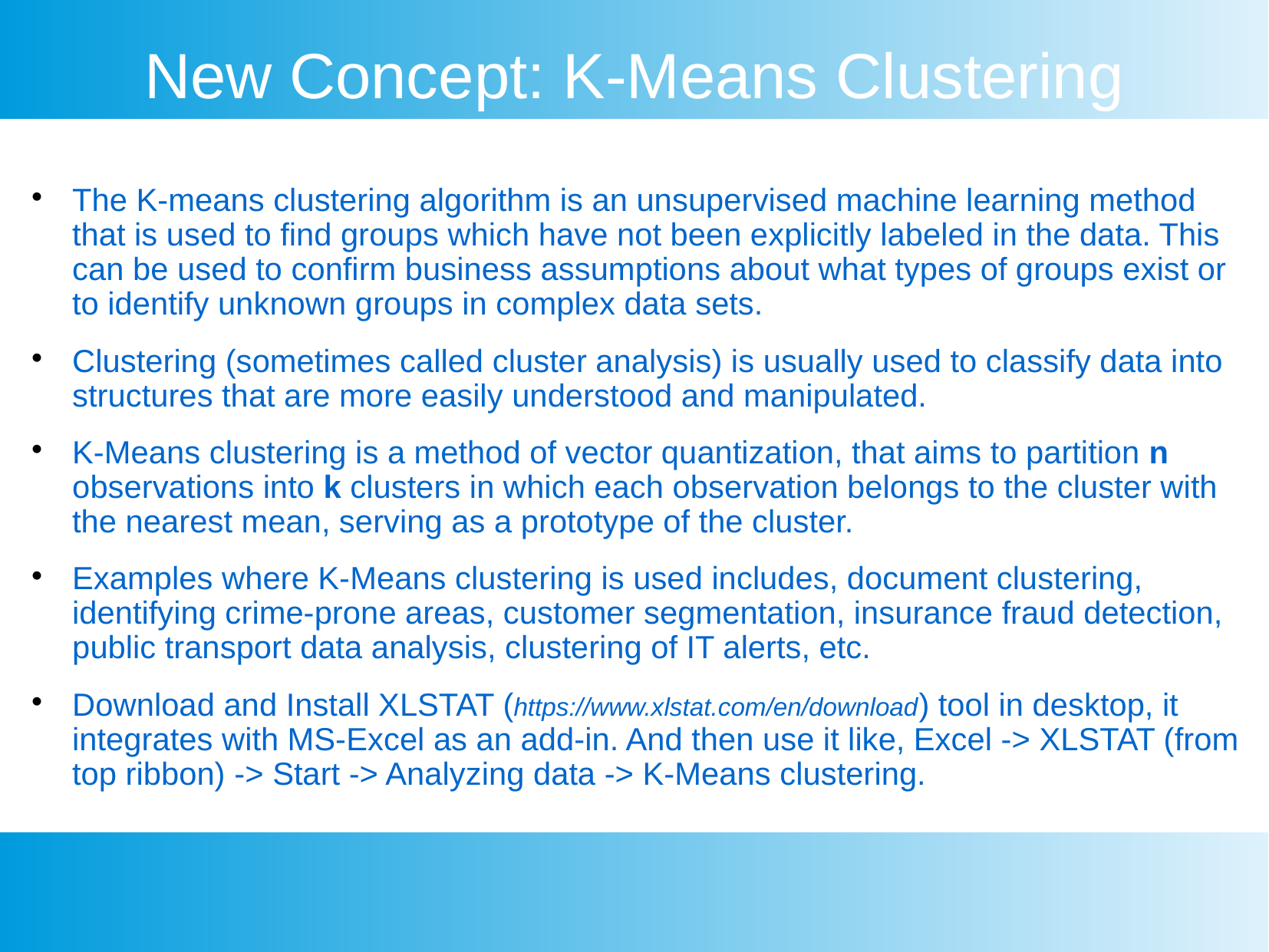

# New Concept: K-Means Clustering

The K-means clustering algorithm is an unsupervised machine learning method that is used to find groups which have not been explicitly labeled in the data. This can be used to confirm business assumptions about what types of groups exist or to identify unknown groups in complex data sets.
Clustering (sometimes called cluster analysis) is usually used to classify data into structures that are more easily understood and manipulated.
K-Means clustering is a method of vector quantization, that aims to partition n observations into k clusters in which each observation belongs to the cluster with the nearest mean, serving as a prototype of the cluster.
Examples where K-Means clustering is used includes, document clustering, identifying crime-prone areas, customer segmentation, insurance fraud detection, public transport data analysis, clustering of IT alerts, etc.
Download and Install XLSTAT (https://www.xlstat.com/en/download) tool in desktop, it integrates with MS-Excel as an add-in. And then use it like, Excel -> XLSTAT (from top ribbon) -> Start -> Analyzing data -> K-Means clustering.